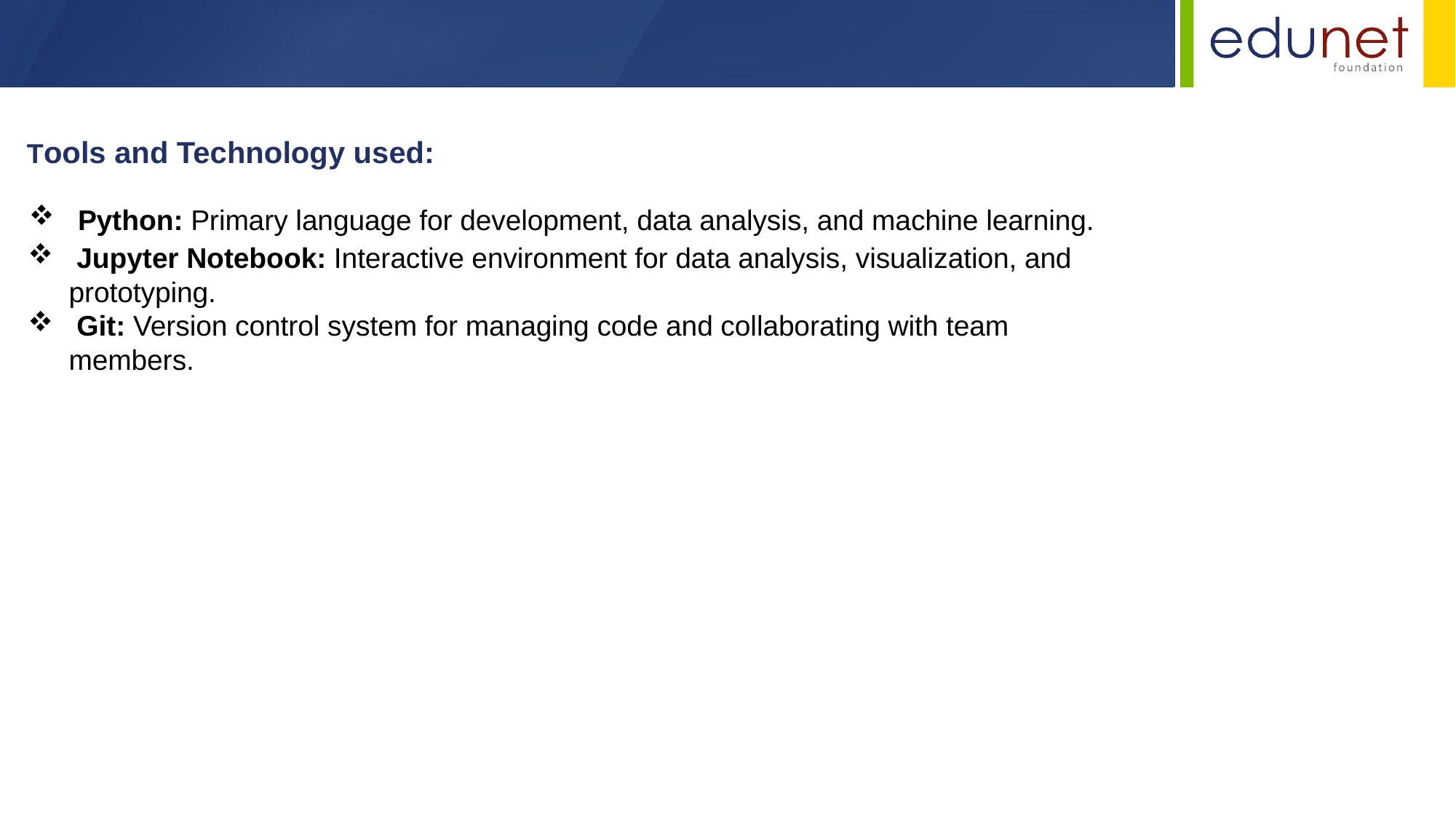

Tools and Technology used:
 Python: Primary language for development, data analysis, and machine learning.
 Jupyter Notebook: Interactive environment for data analysis, visualization, and prototyping.
 Git: Version control system for managing code and collaborating with team members.